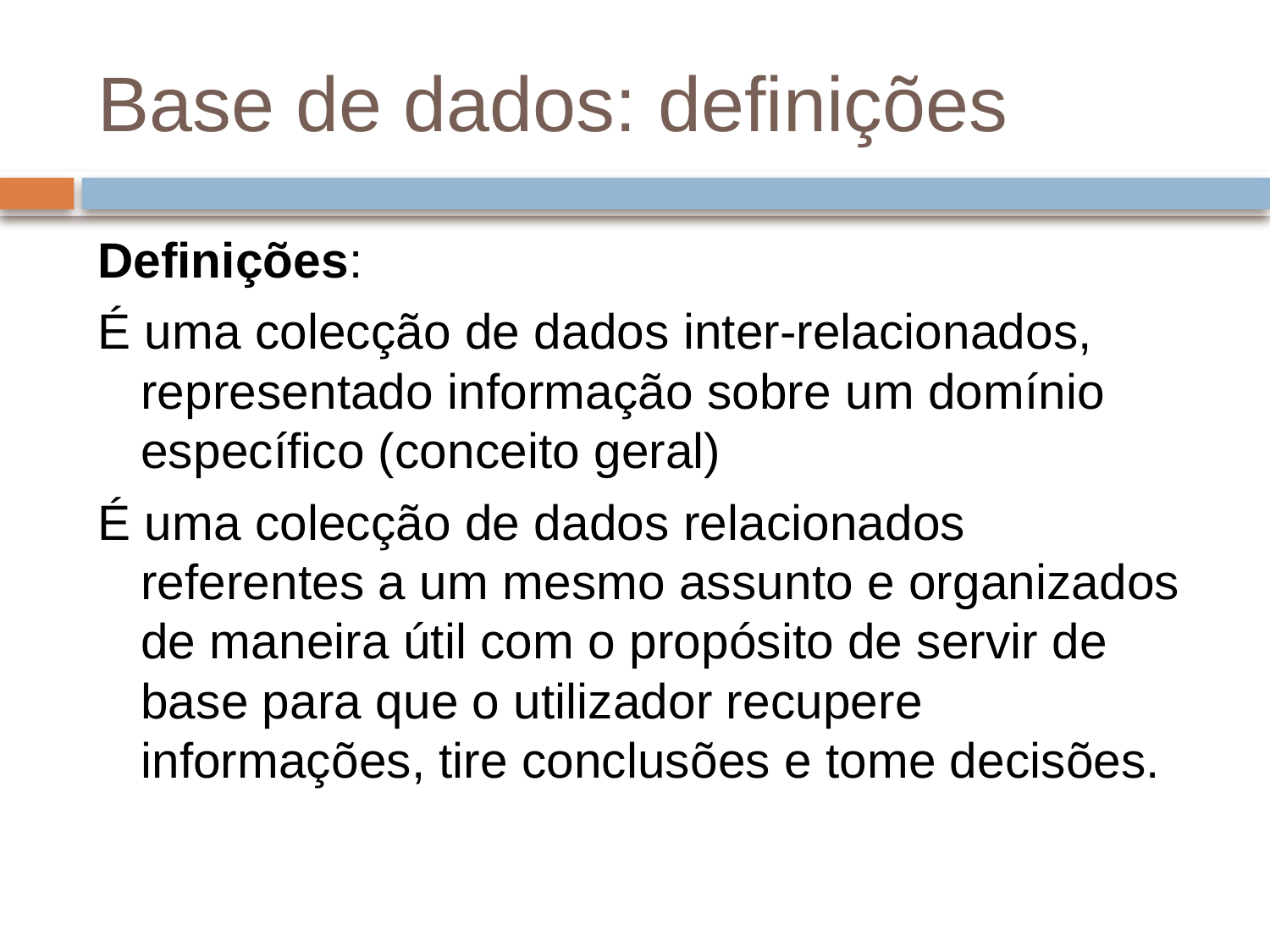

# Base de dados: definições
Definições:
É uma colecção de dados inter-relacionados, representado informação sobre um domínio específico (conceito geral)
É uma colecção de dados relacionados referentes a um mesmo assunto e organizados de maneira útil com o propósito de servir de base para que o utilizador recupere informações, tire conclusões e tome decisões.